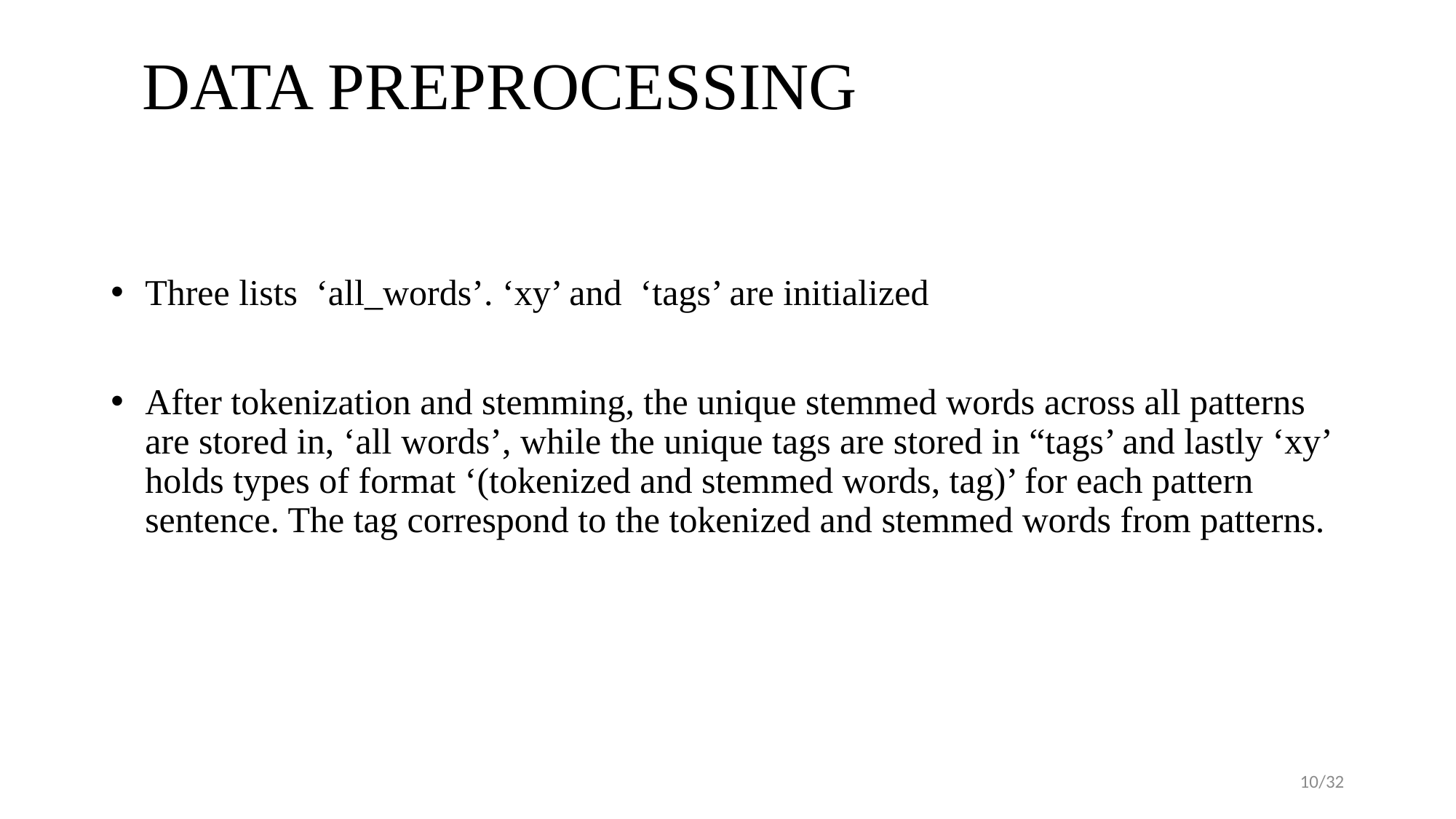

# DATA PREPROCESSING

Three lists  ‘all_words’. ‘xy’ and  ‘tags’ are initialized

After tokenization and stemming, the unique stemmed words across all patterns are stored in, ‘all words’, while the unique tags are stored in “tags’ and lastly ‘xy’ holds types of format ‘(tokenized and stemmed words, tag)’ for each pattern sentence. The tag correspond to the tokenized and stemmed words from patterns.

DATA PREPROCESSING
10/32